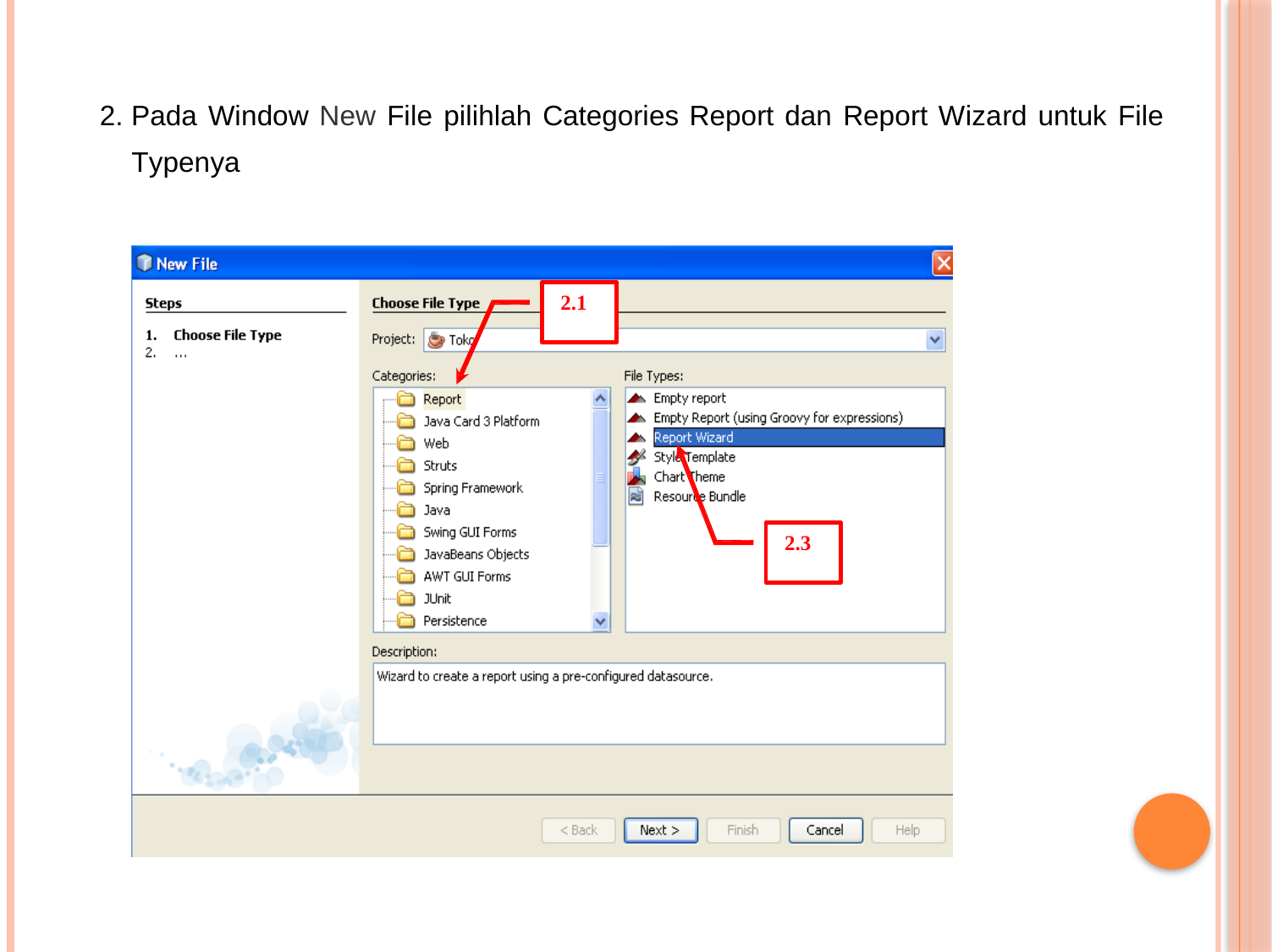

2. Pada Window New File pilihlah Categories Report dan Report Wizard untuk File
Typenya

2.1

2.3